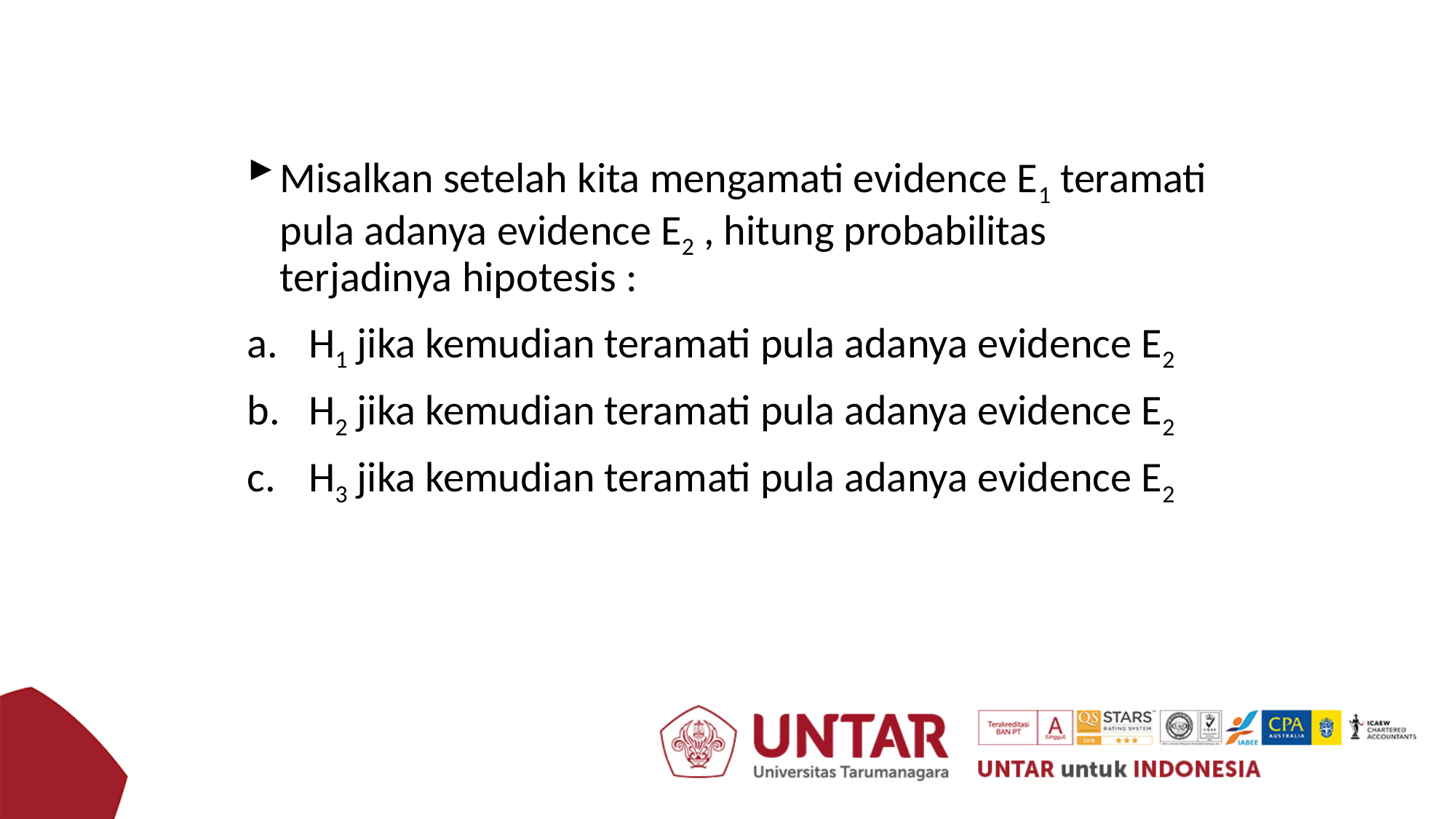

#
Misalkan setelah kita mengamati evidence E1 teramati pula adanya evidence E2 , hitung probabilitas terjadinya hipotesis :
H1 jika kemudian teramati pula adanya evidence E2
H2 jika kemudian teramati pula adanya evidence E2
H3 jika kemudian teramati pula adanya evidence E2